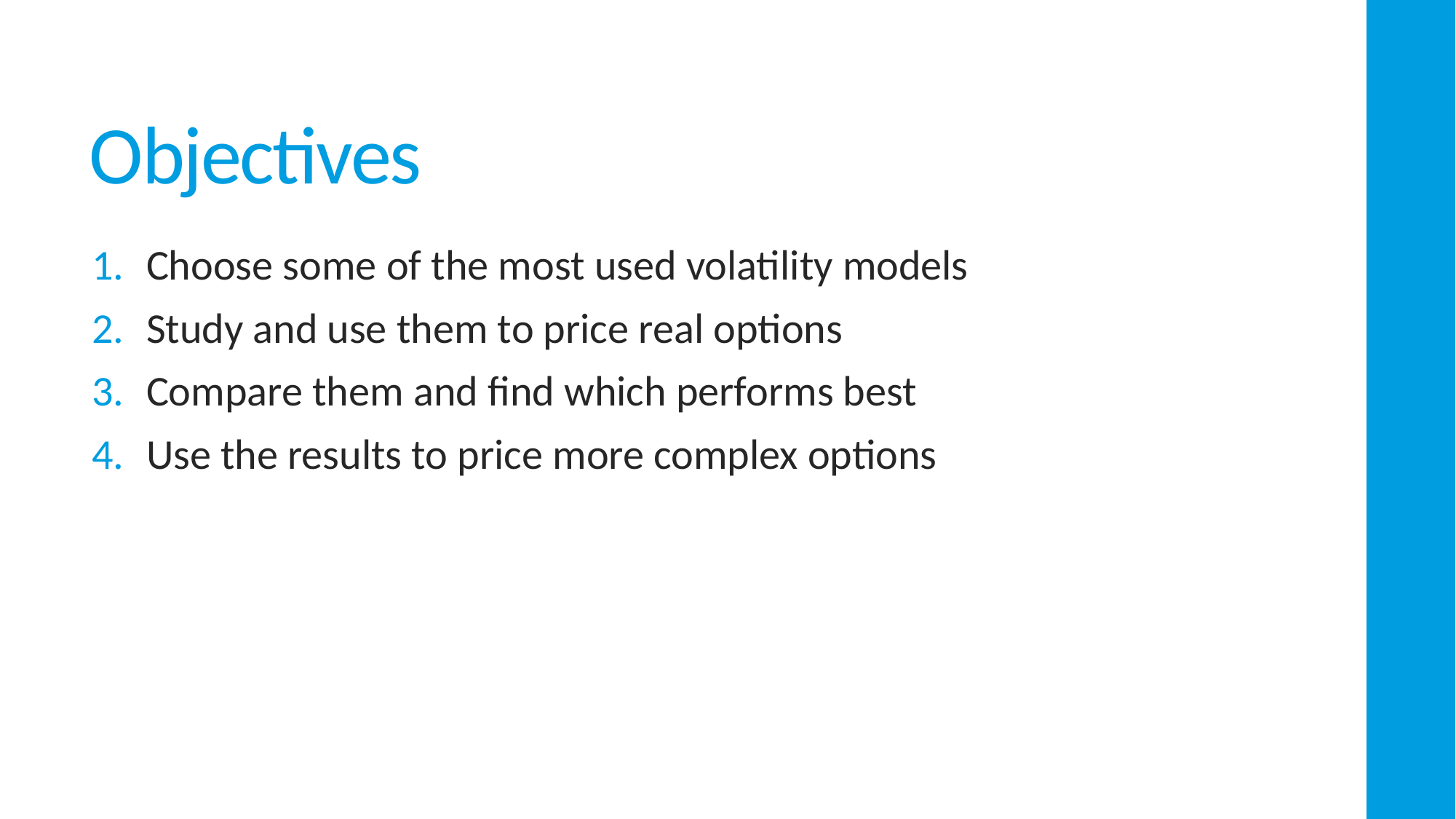

# Objectives
Choose some of the most used volatility models
Study and use them to price real options
Compare them and find which performs best
Use the results to price more complex options